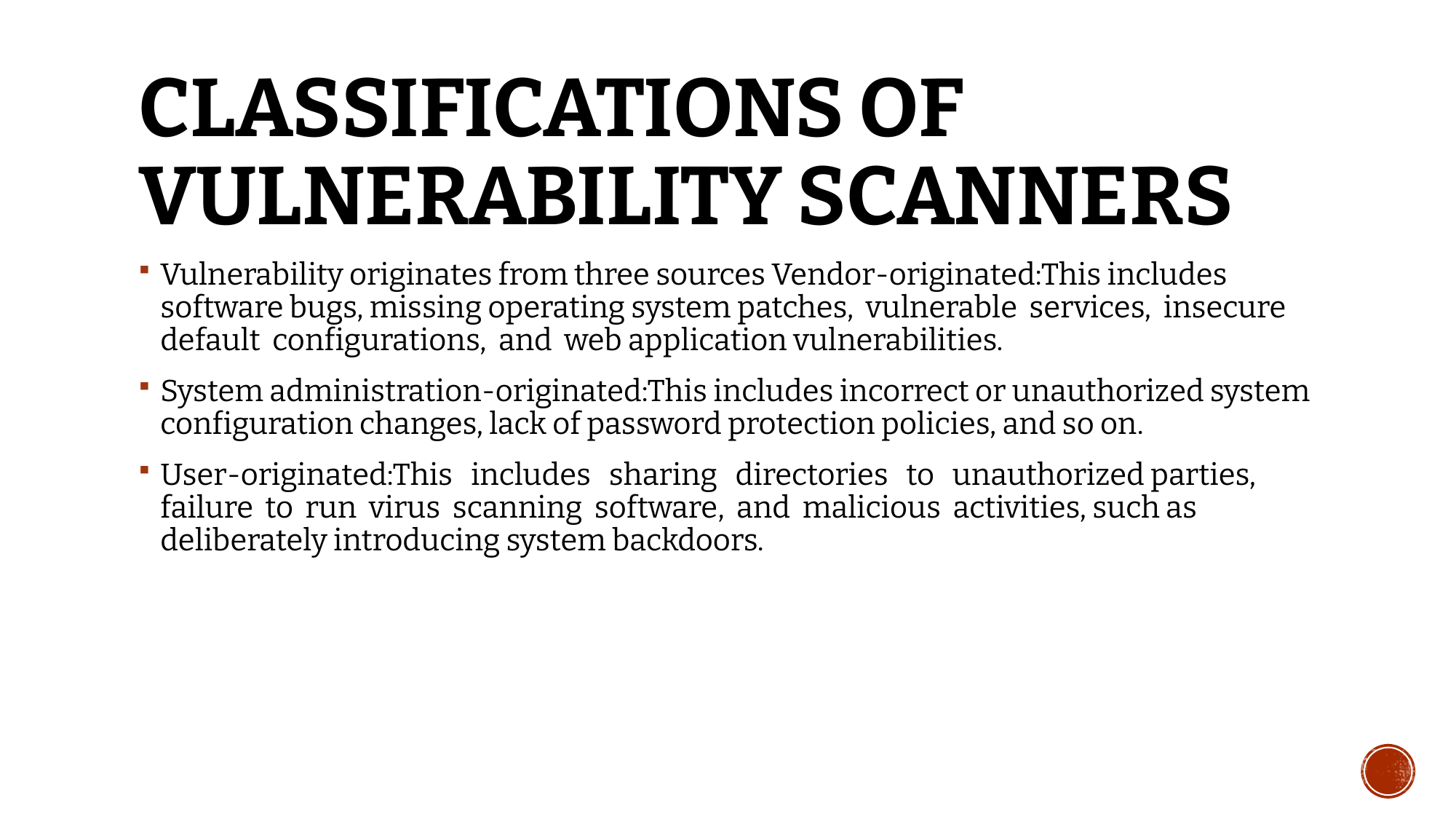

# Classifications of Vulnerability scanners
Vulnerability originates from three sources Vendor-originated:This includes software bugs, missing operating system patches,  vulnerable  services,  insecure  default  configurations,  and  web application vulnerabilities.
System administration-originated:This includes incorrect or unauthorized system configuration changes, lack of password protection policies, and so on.
User-originated:This   includes   sharing   directories   to   unauthorized parties,  failure  to  run  virus  scanning  software,  and  malicious  activities, such as deliberately introducing system backdoors.